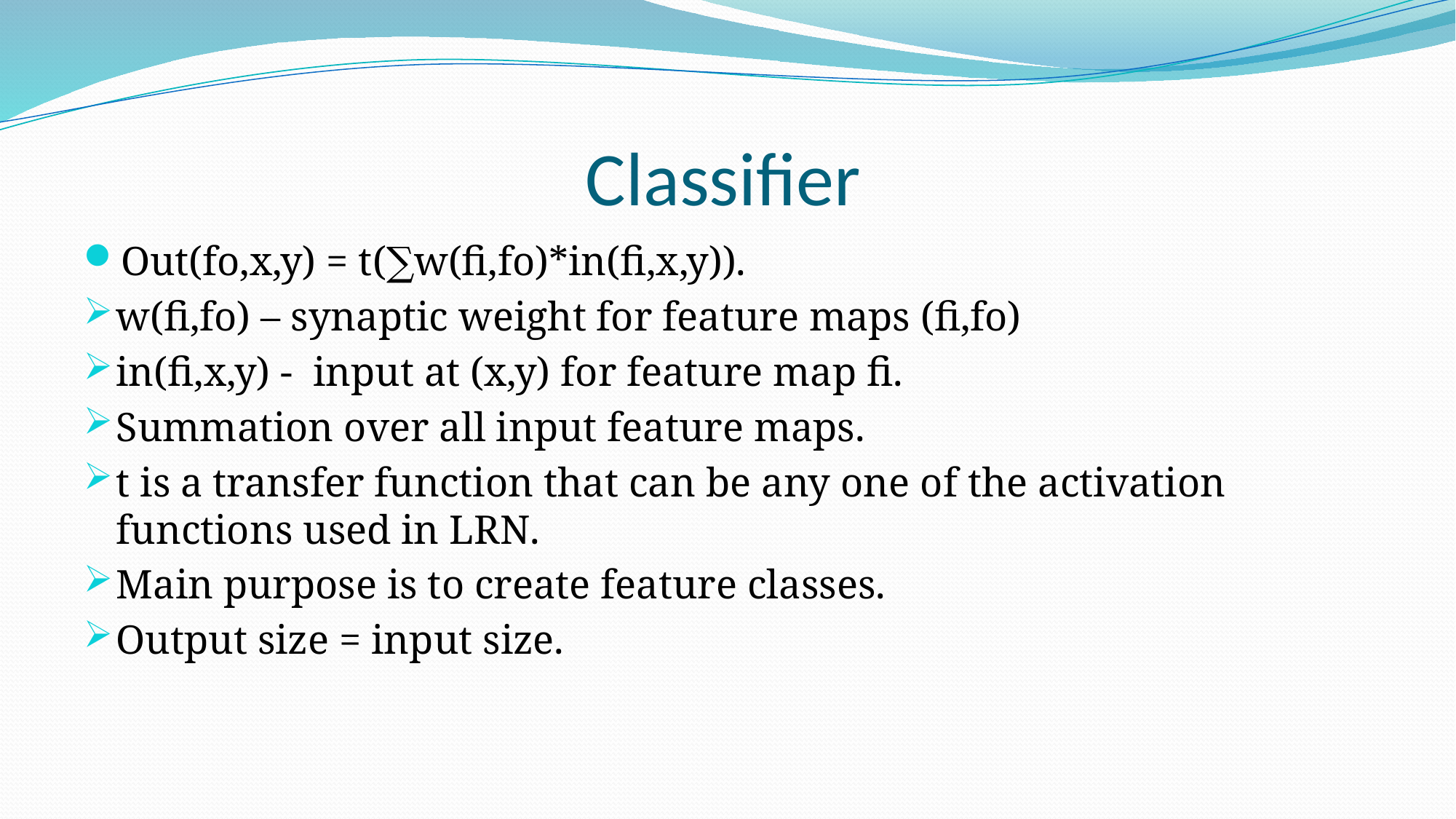

# Classifier
Out(fo,x,y) = t(∑w(fi,fo)*in(fi,x,y)).
w(fi,fo) – synaptic weight for feature maps (fi,fo)
in(fi,x,y) -  input at (x,y) for feature map fi.
Summation over all input feature maps.
t is a transfer function that can be any one of the activation functions used in LRN.
Main purpose is to create feature classes.
Output size = input size.